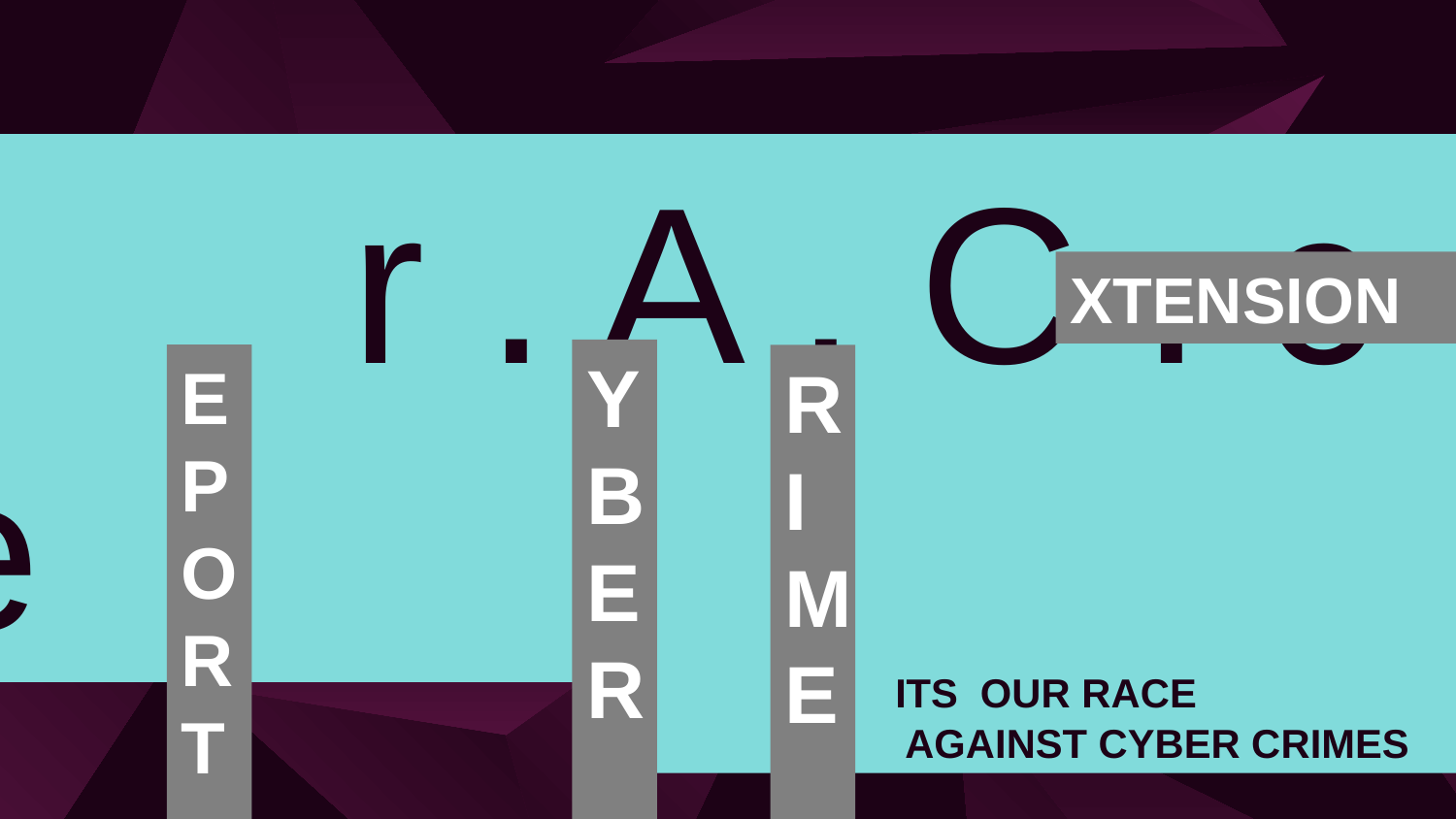

r . A . C . c . e
XTENSION
Y
B
E
R

EP
O
R
T

R
I
M
E

                   ITS  OUR RACE
                        AGAINST CYBER CRIMES